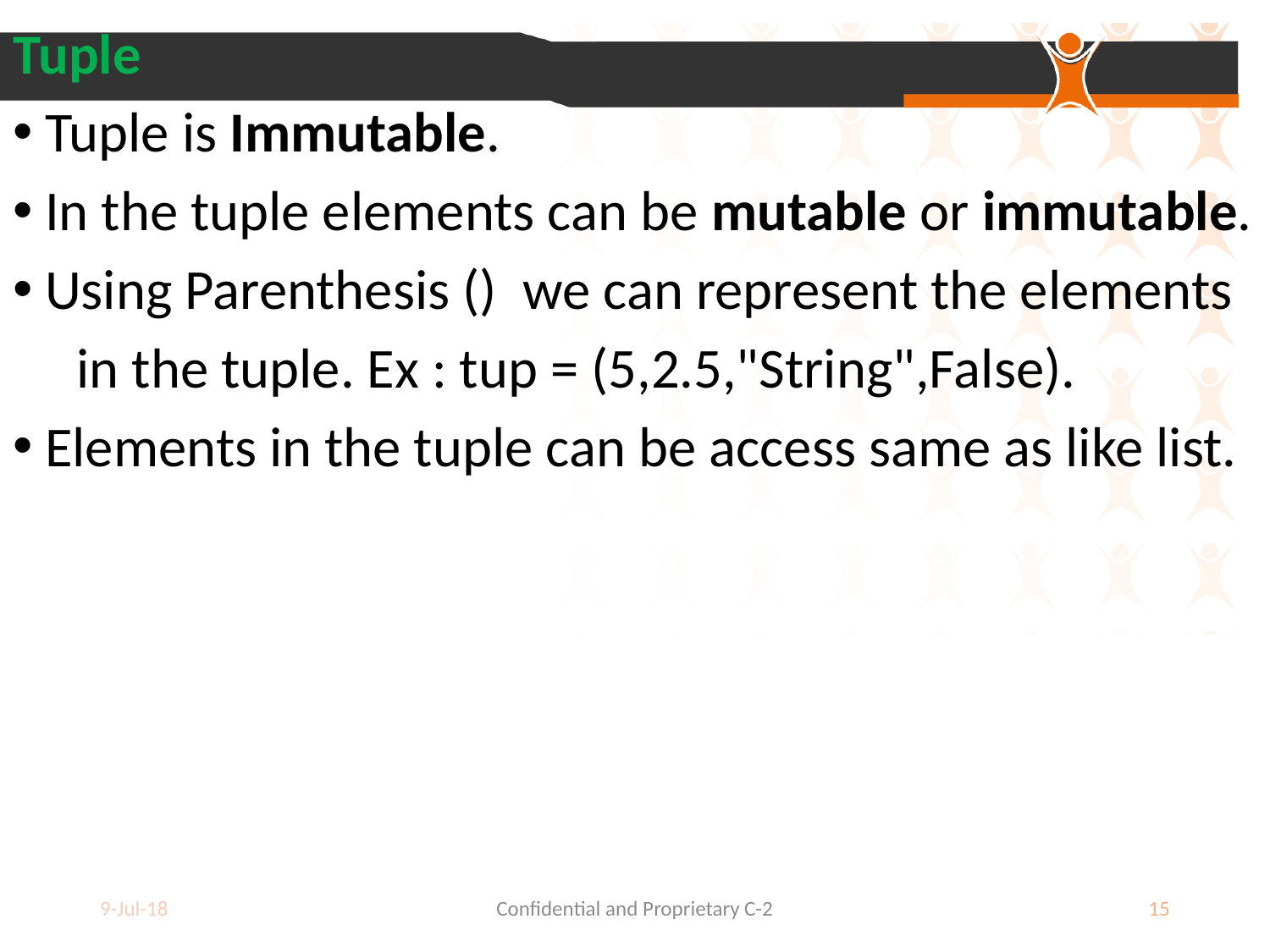

Tuple
Tuple is Immutable.
In the tuple elements can be mutable or immutable.
Using Parenthesis ()  we can represent the elements
     in the tuple. Ex : tup = (5,2.5,"String",False).
Elements in the tuple can be access same as like list.

9-Jul-18
Confidential and Proprietary C-2
15